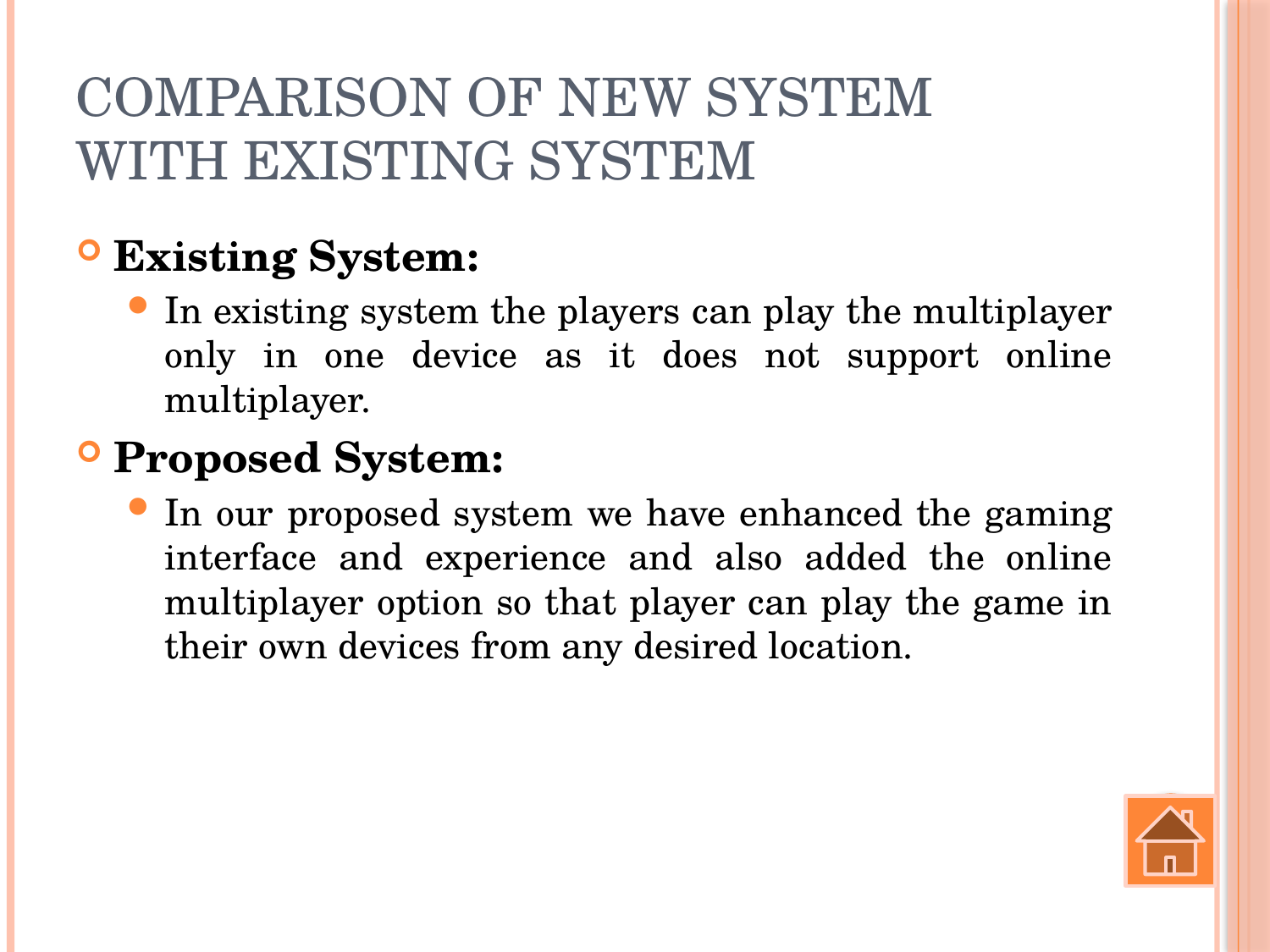

# Comparison of new system with existing system
Existing System:
In existing system the players can play the multiplayer only in one device as it does not support online multiplayer.
Proposed System:
In our proposed system we have enhanced the gaming interface and experience and also added the online multiplayer option so that player can play the game in their own devices from any desired location.